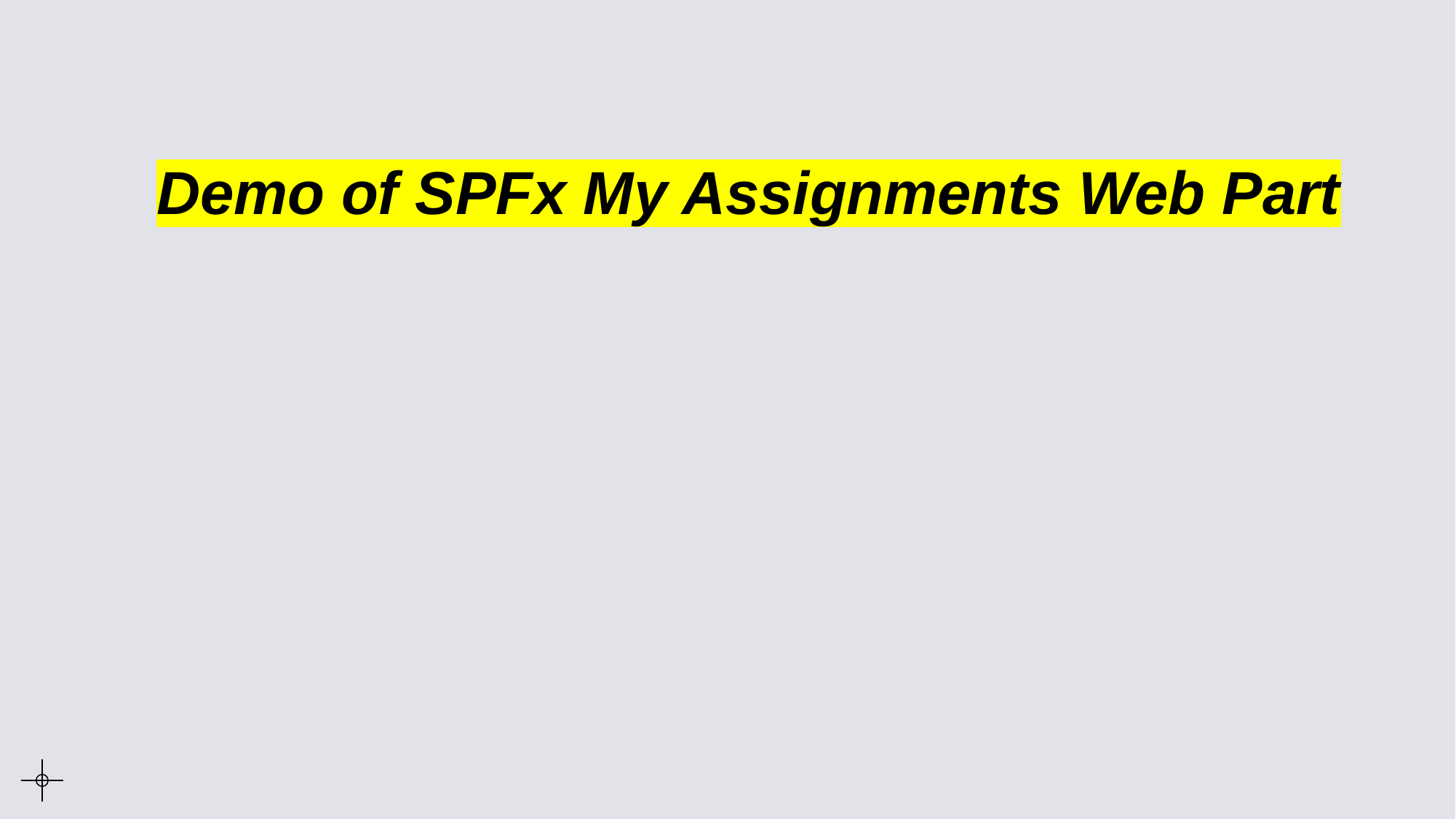

# Demo of SPFx My Assignments Web Part